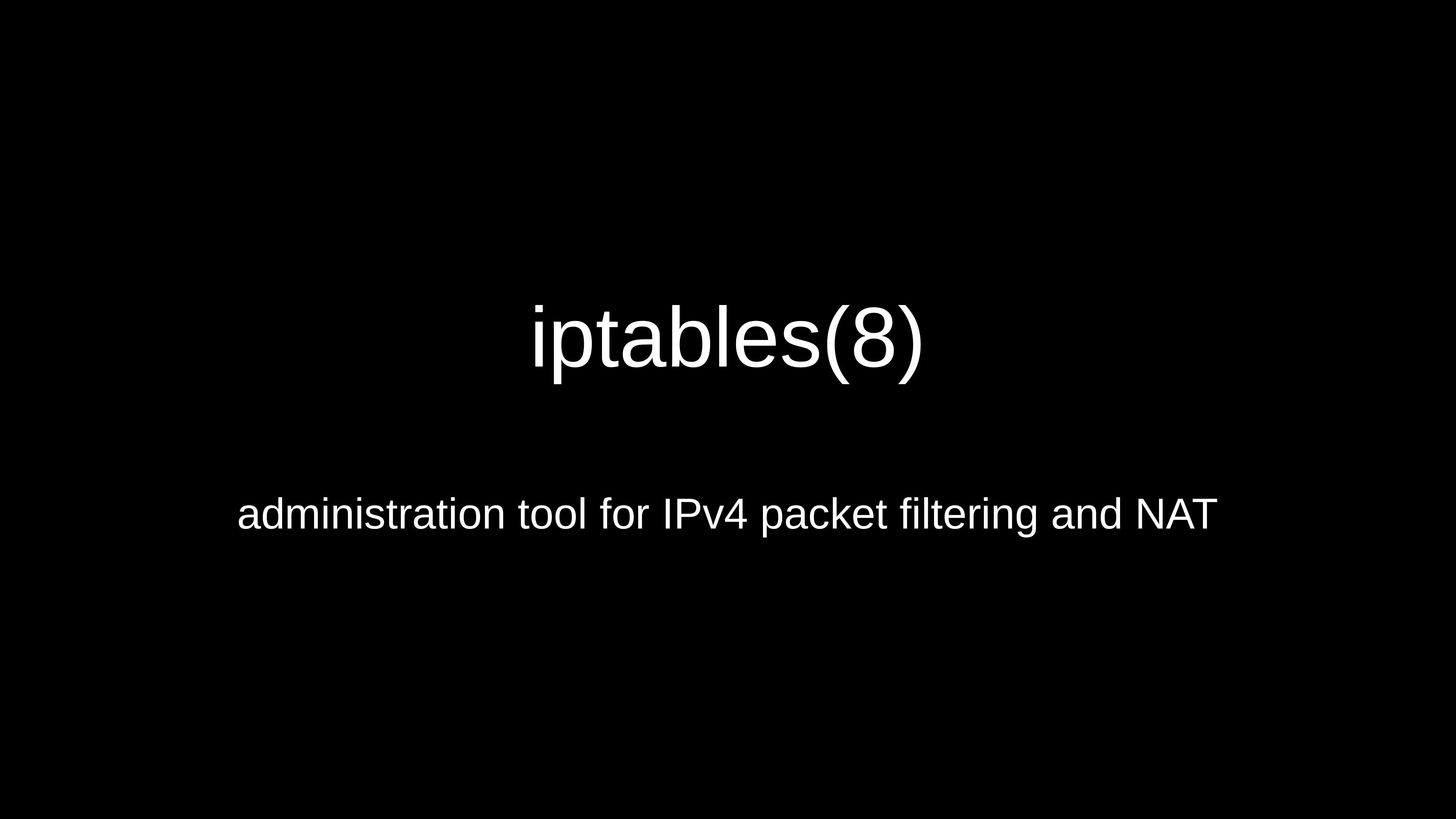

# iptables(8)

administration tool for IPv4 packet filtering and NAT